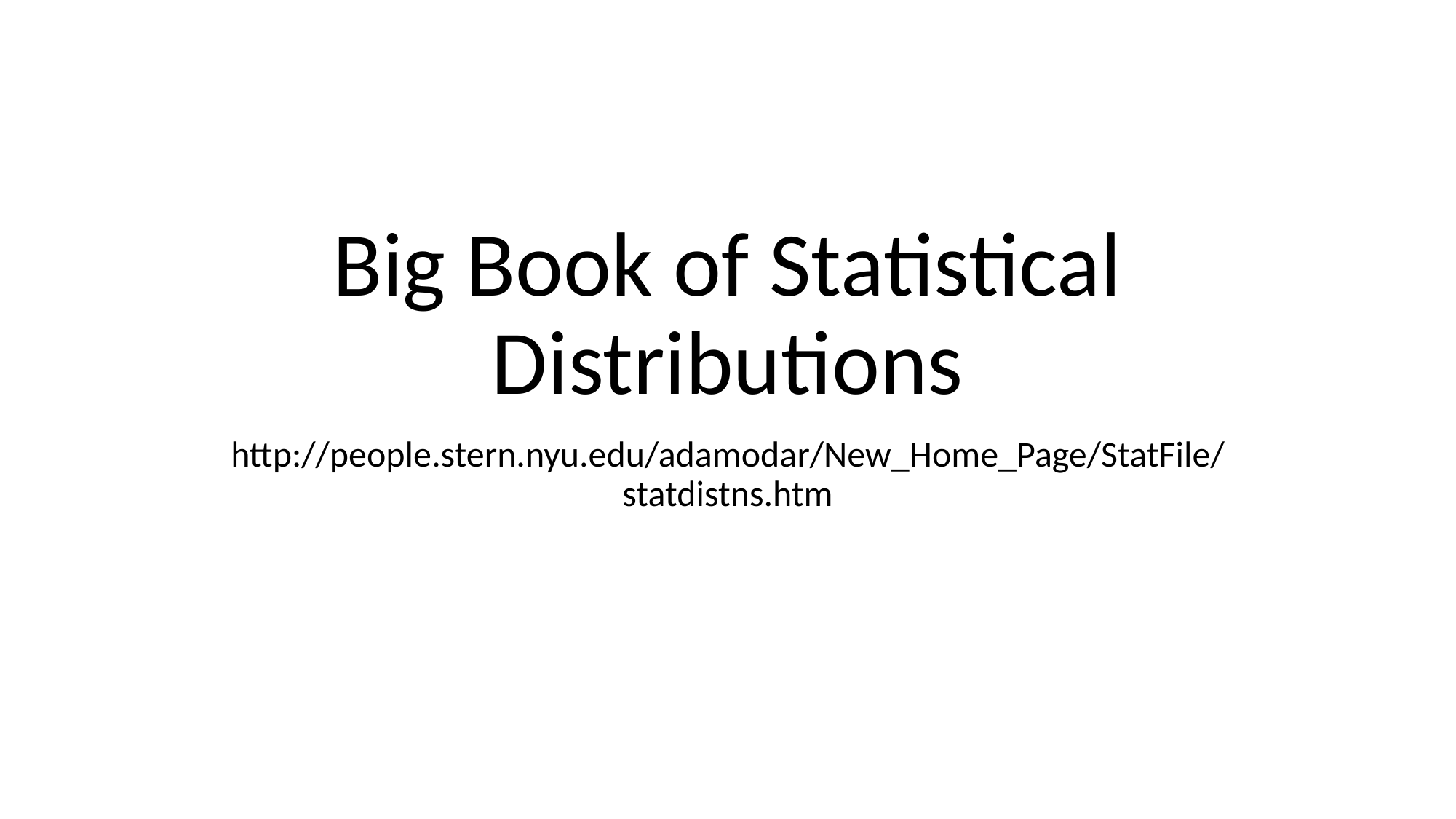

# Big Book of Statistical Distributions
http://people.stern.nyu.edu/adamodar/New_Home_Page/StatFile/statdistns.htm